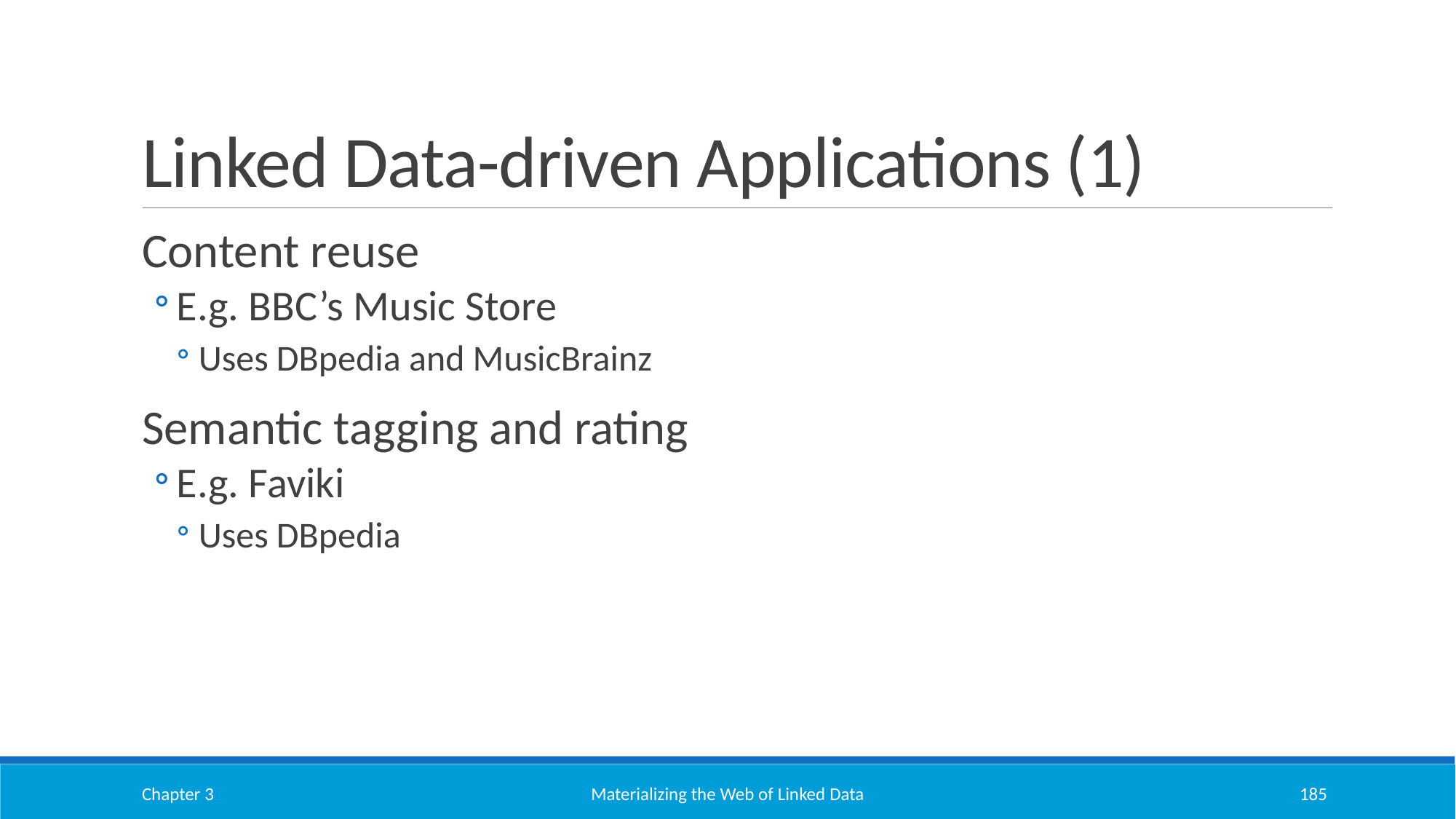

# Linked Data-driven Applications (1)
Content reuse
E.g. BBC’s Music Store
Uses DBpedia and MusicBrainz
Semantic tagging and rating
E.g. Faviki
Uses DBpedia
Chapter 3
Materializing the Web of Linked Data
185